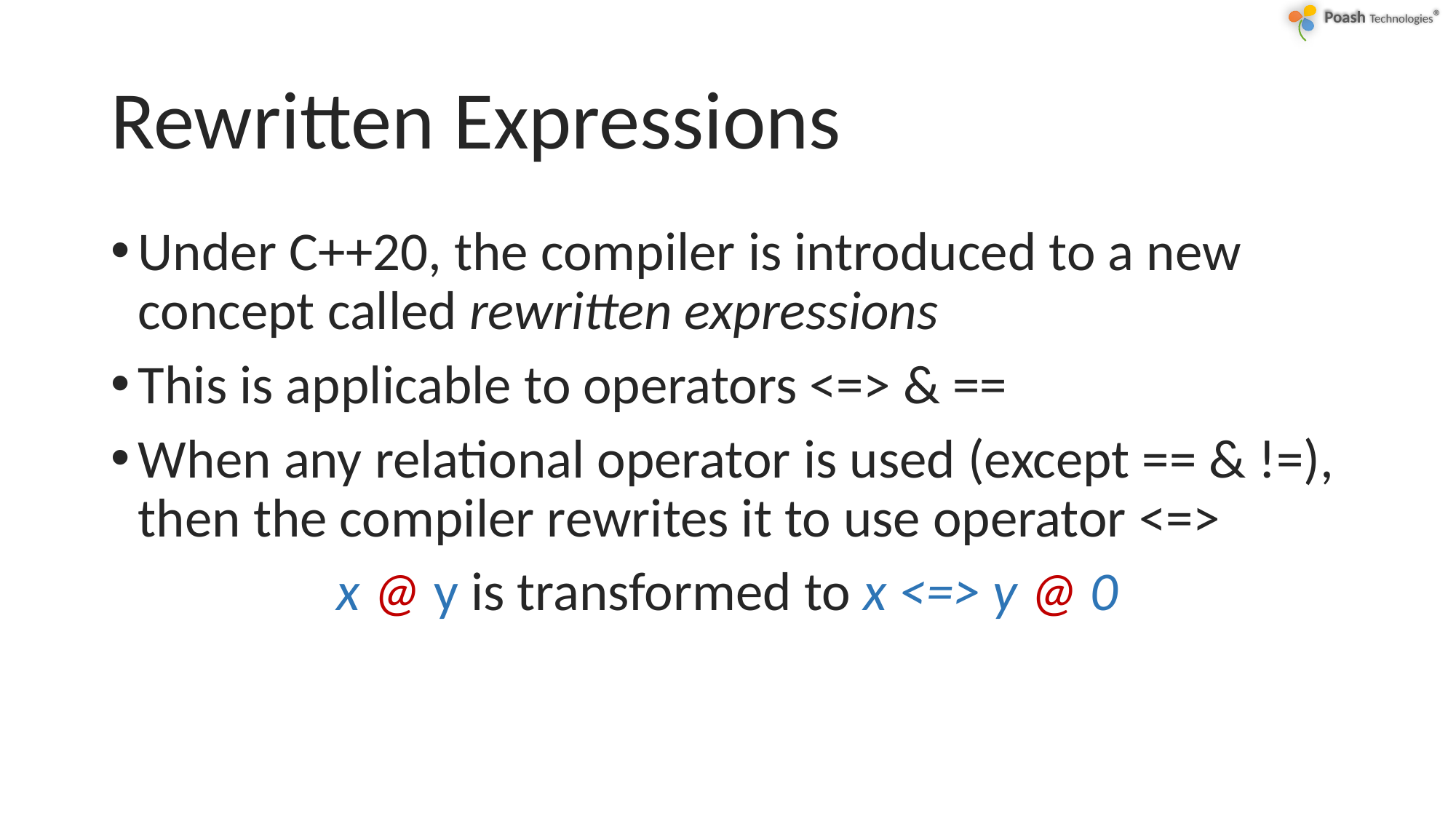

# Rewritten Expressions
Under C++20, the compiler is introduced to a new concept called rewritten expressions
This is applicable to operators <=> & ==
When any relational operator is used (except == & !=), then the compiler rewrites it to use operator <=>
x @ y is transformed to x <=> y @ 0